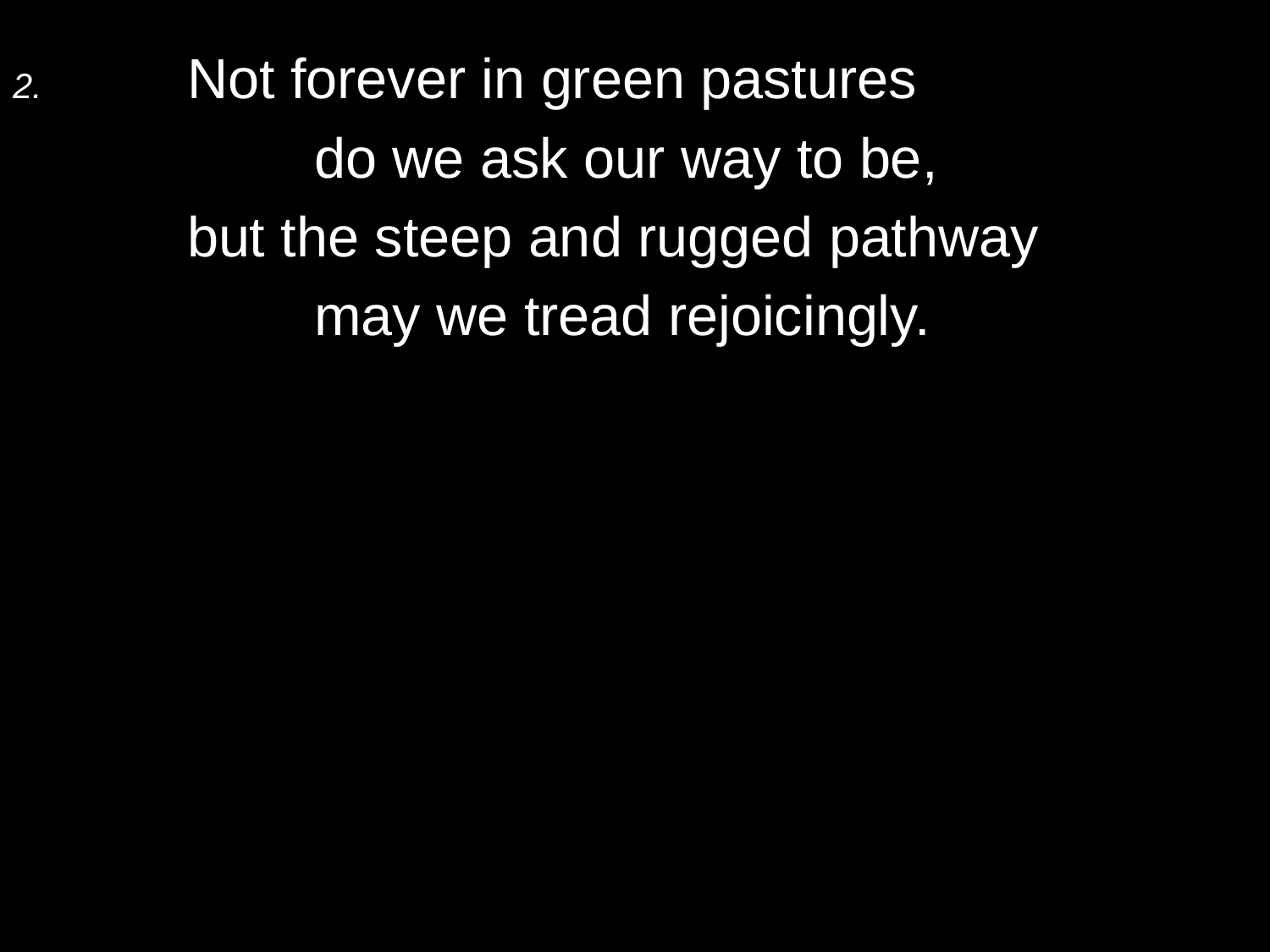

2.	Not forever in green pastures
		do we ask our way to be,
	but the steep and rugged pathway
		may we tread rejoicingly.